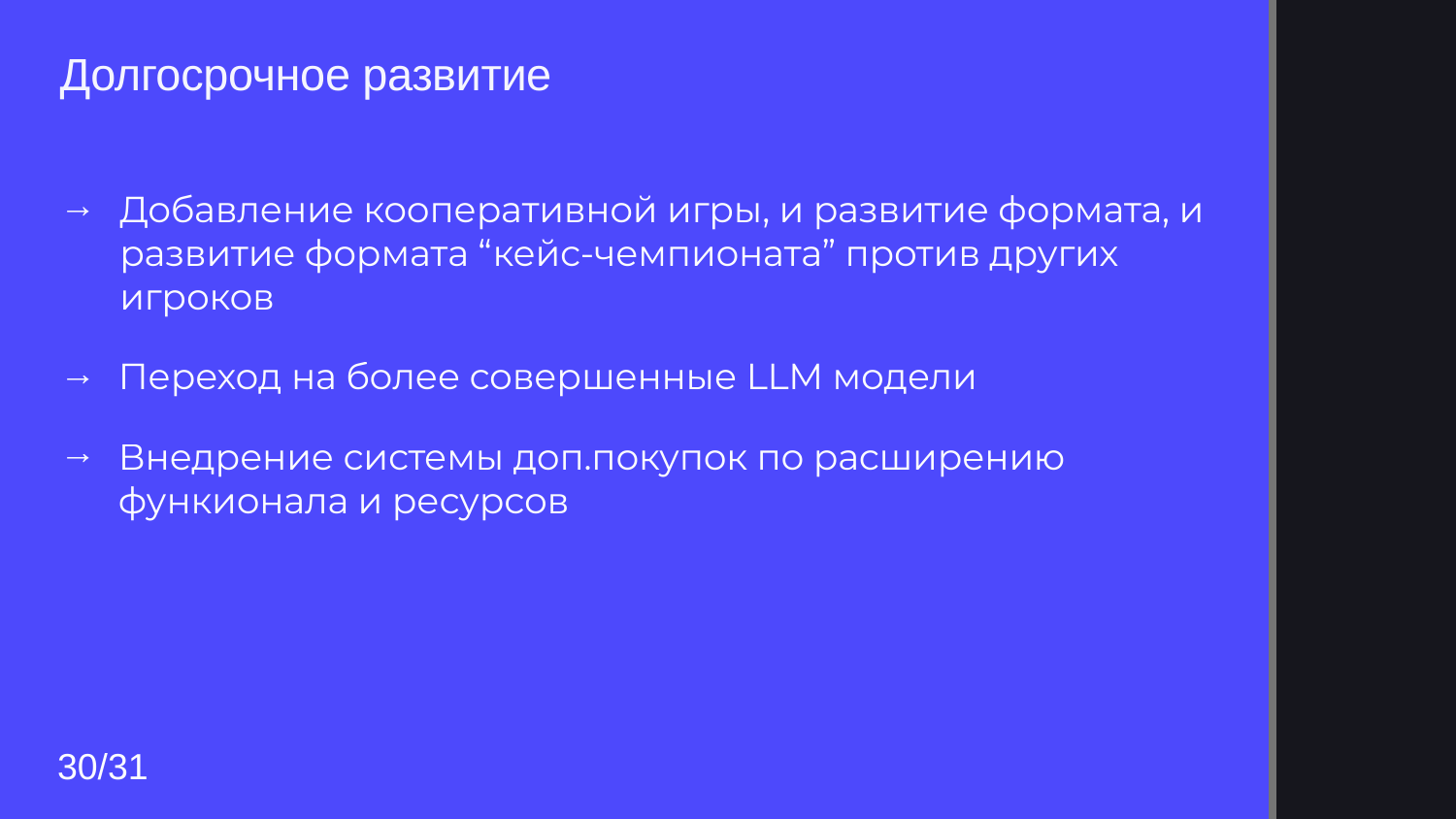

Долгосрочное развитие

→
Добавление кооперативной игры, и развитие формата, и развитие формата “кейс-чемпионата” против других игроков
→
Переход на более совершенные LLM модели
→
Внедрение системы доп.покупок по расширению функионала и ресурсов
30/31